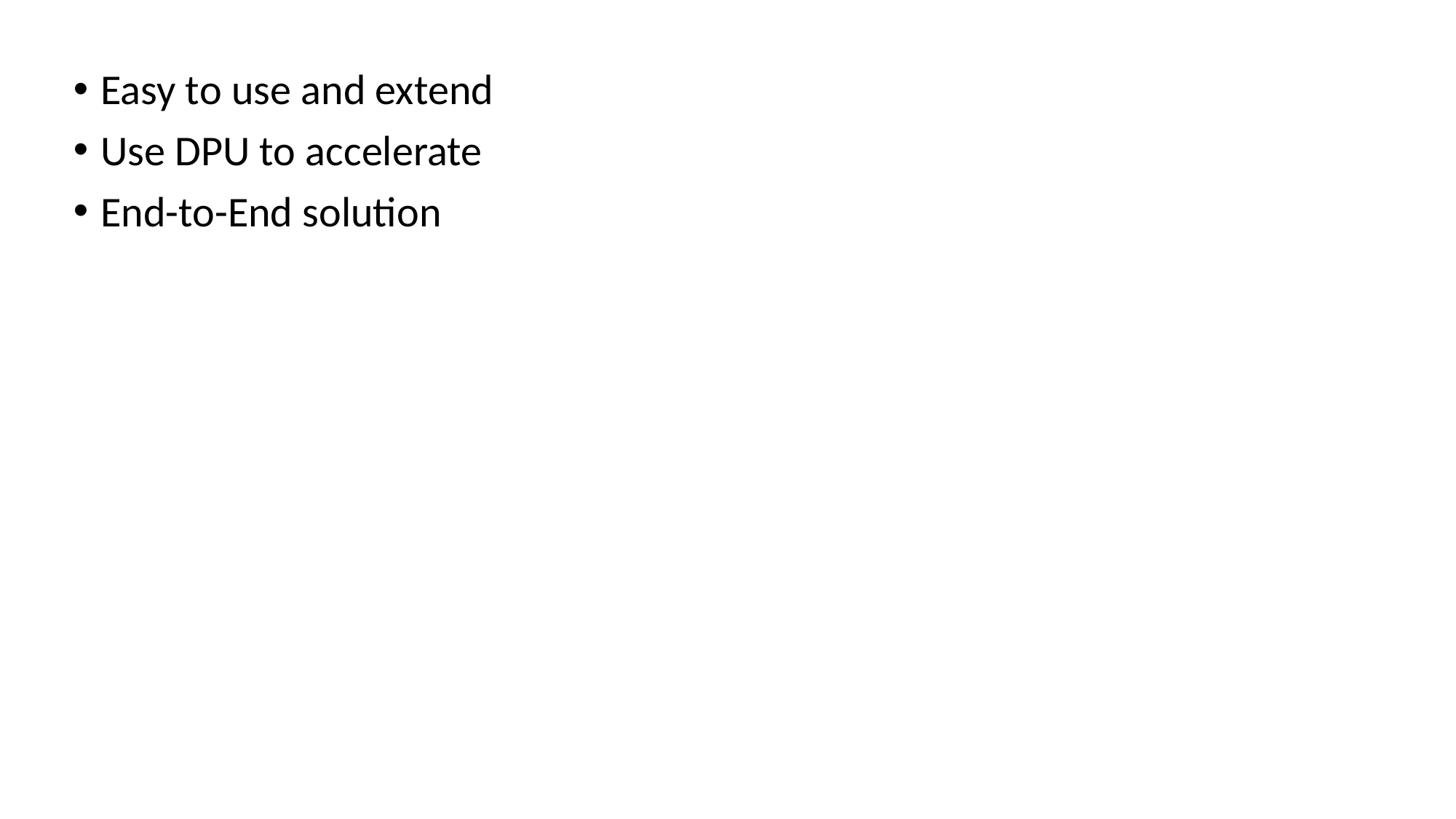

Easy to use and extend
Use DPU to accelerate
End-to-End solution